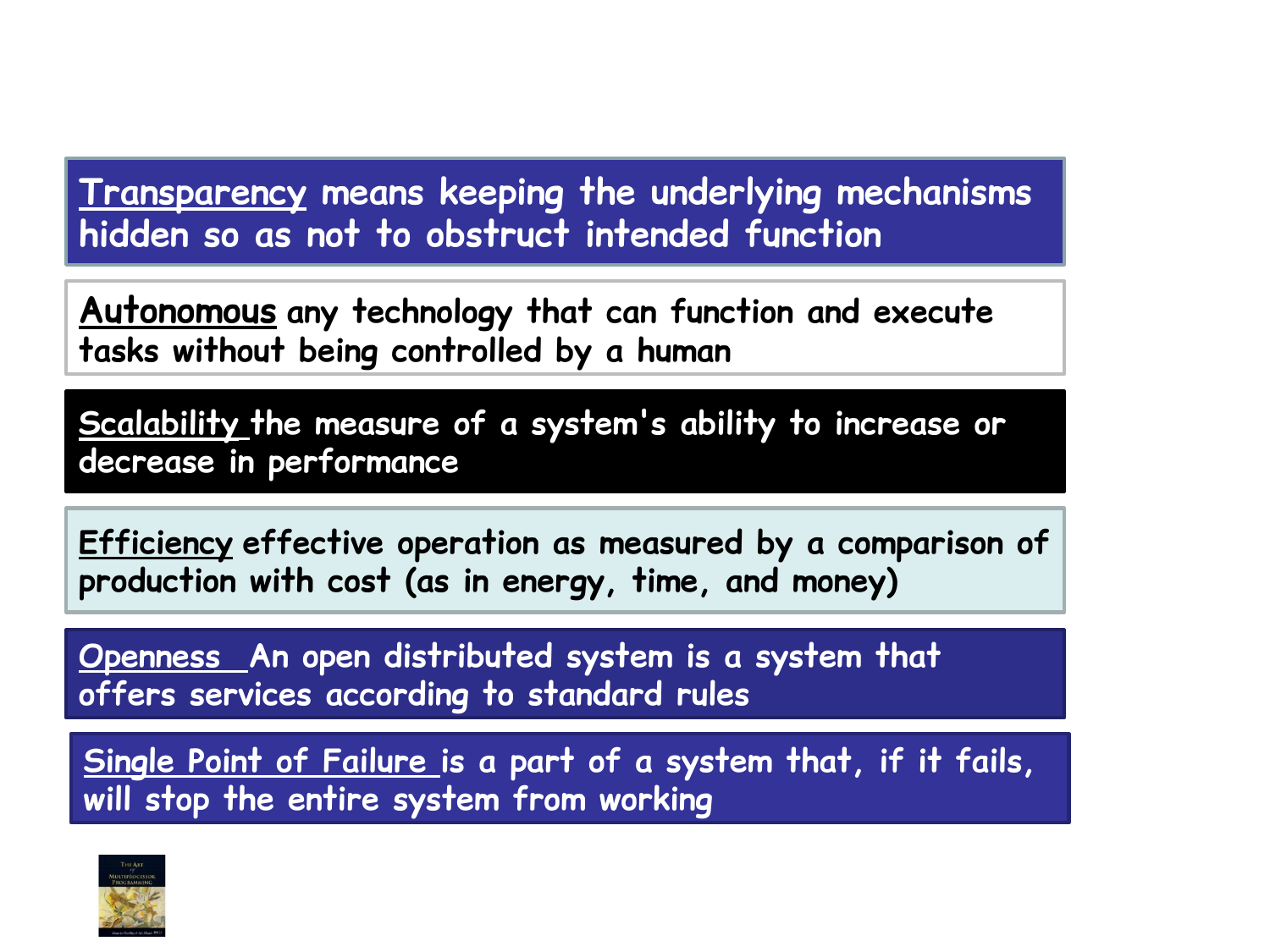

14

Transparency means keeping the underlying mechanisms hidden so as not to obstruct intended function

Autonomous any technology that can function and execute tasks without being controlled by a human

Scalability the measure of a system's ability to increase or decrease in performance

Efficiency effective operation as measured by a comparison of production with cost (as in energy, time, and money)

Openness  An open distributed system is a system that offers services according to standard rules

Single Point of Failure is a part of a system that, if it fails, will stop the entire system from working